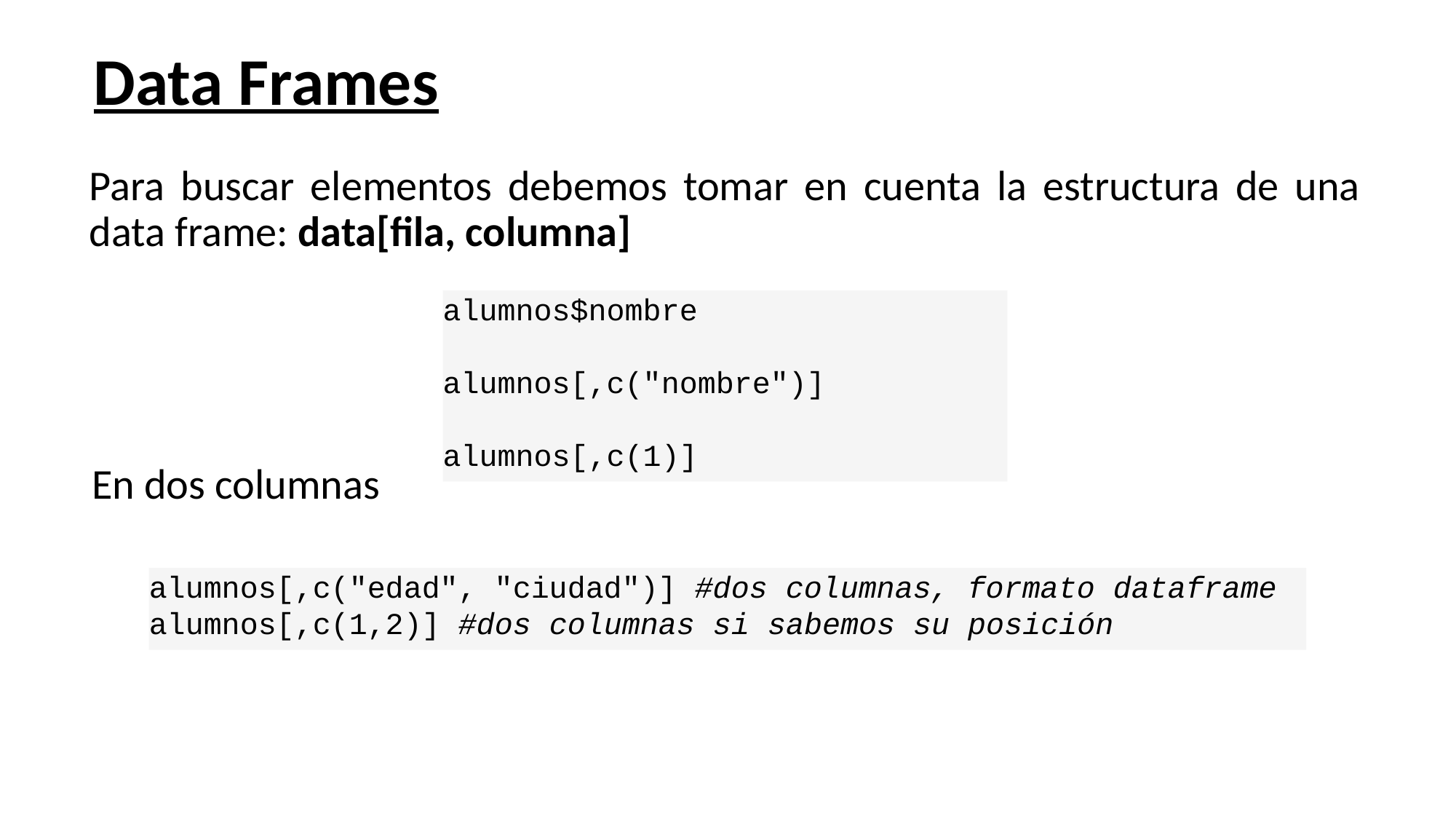

# Data Frames
Para buscar elementos debemos tomar en cuenta la estructura de una data frame: data[fila, columna]
alumnos$nombre

alumnos[,c("nombre")]

alumnos[,c(1)]
En dos columnas
alumnos[,c("edad", "ciudad")] #dos columnas, formato dataframe
alumnos[,c(1,2)] #dos columnas si sabemos su posición